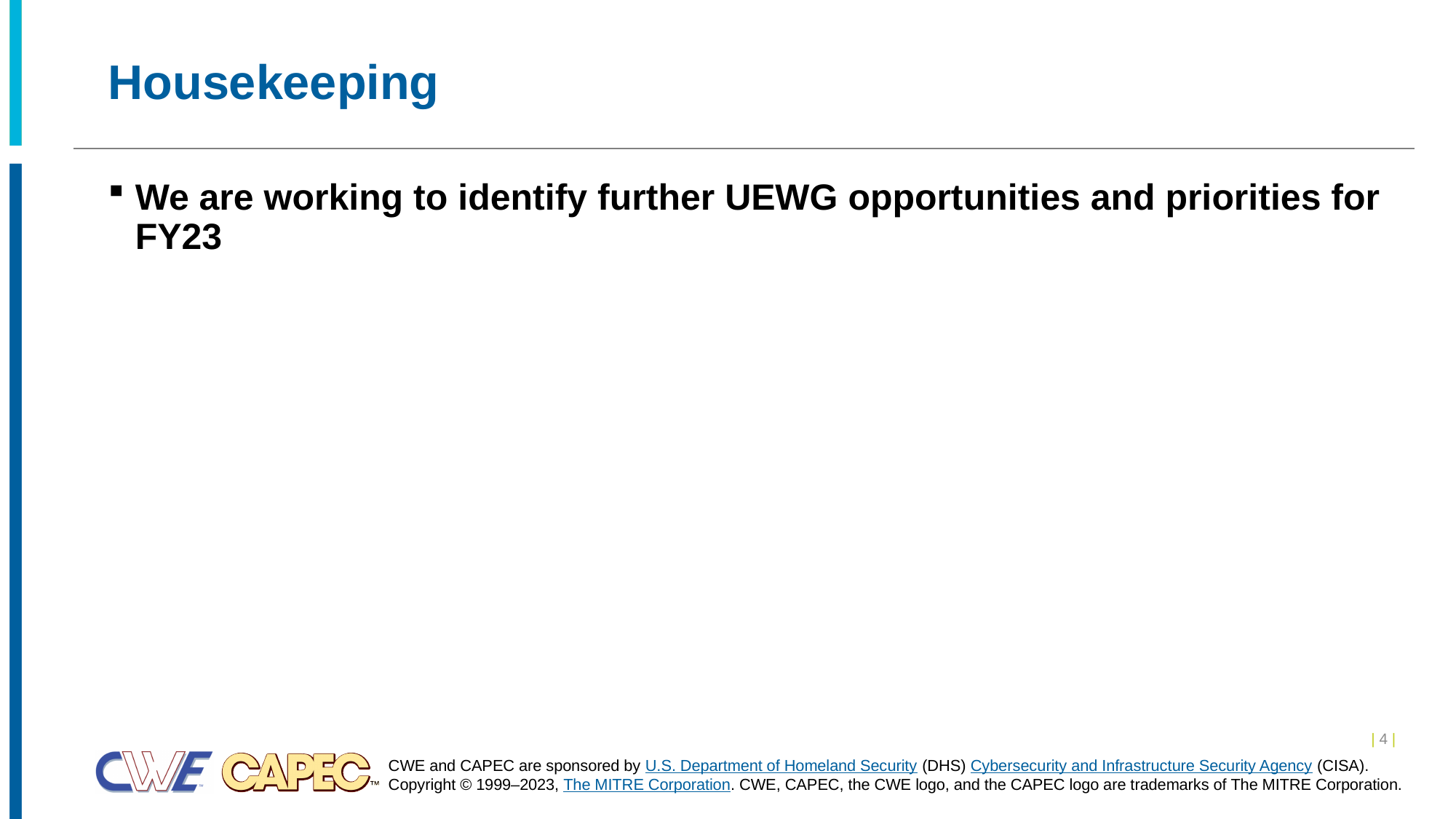

# Housekeeping
We are working to identify further UEWG opportunities and priorities for FY23

| 4 |